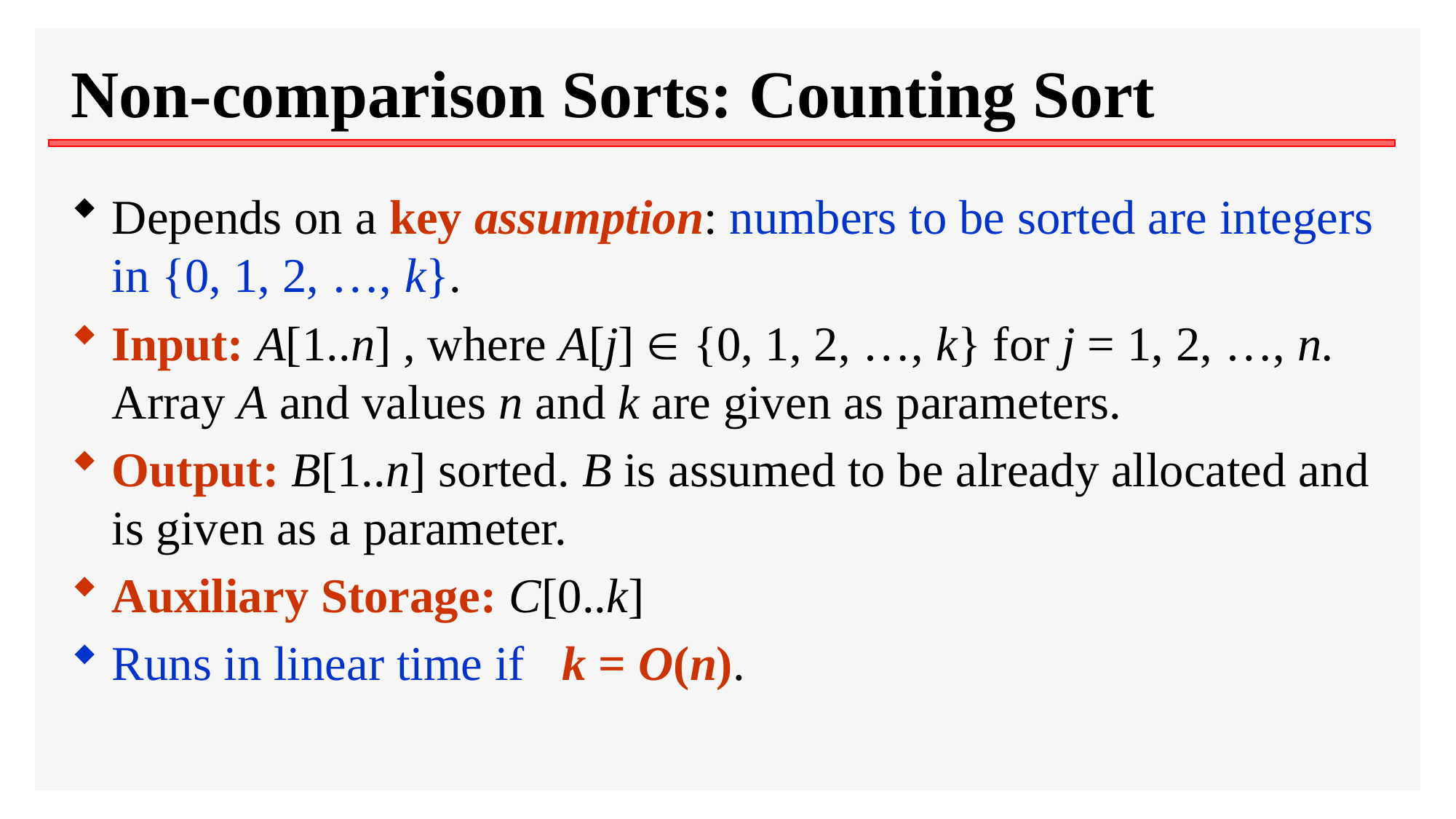

# Non-comparison Sorts: Counting Sort
Depends on a key assumption: numbers to be sorted are integers in {0, 1, 2, …, k}.
Input: A[1..n] , where A[j] ∈ {0, 1, 2, …, k} for j = 1, 2, …, n. Array A and values n and k are given as parameters.
Output: B[1..n] sorted. B is assumed to be already allocated and is given as a parameter.
Auxiliary Storage: C[0..k]
Runs in linear time if   k = O(n).